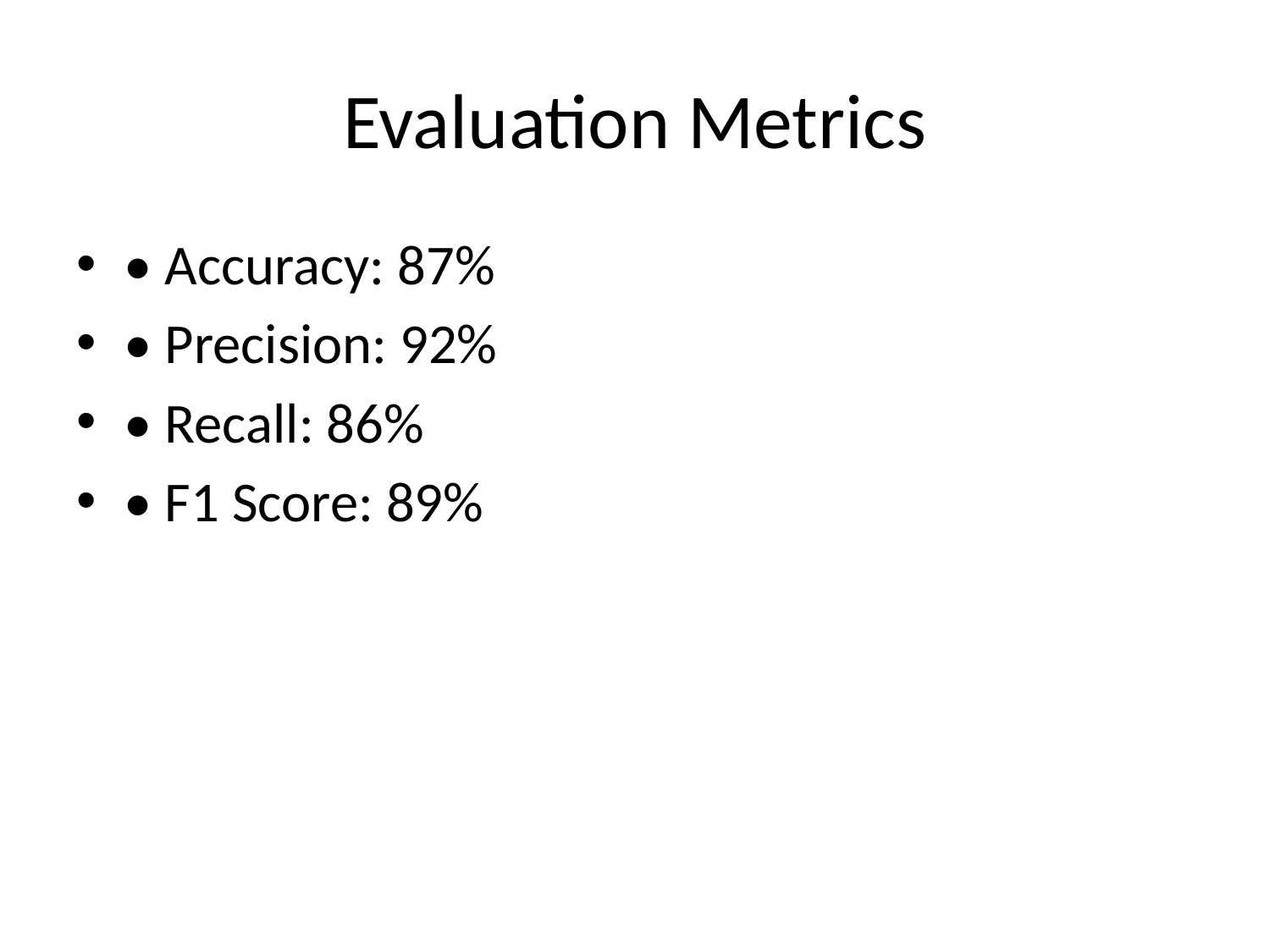

# Evaluation Metrics
• Accuracy: 87%
• Precision: 92%
• Recall: 86%
• F1 Score: 89%